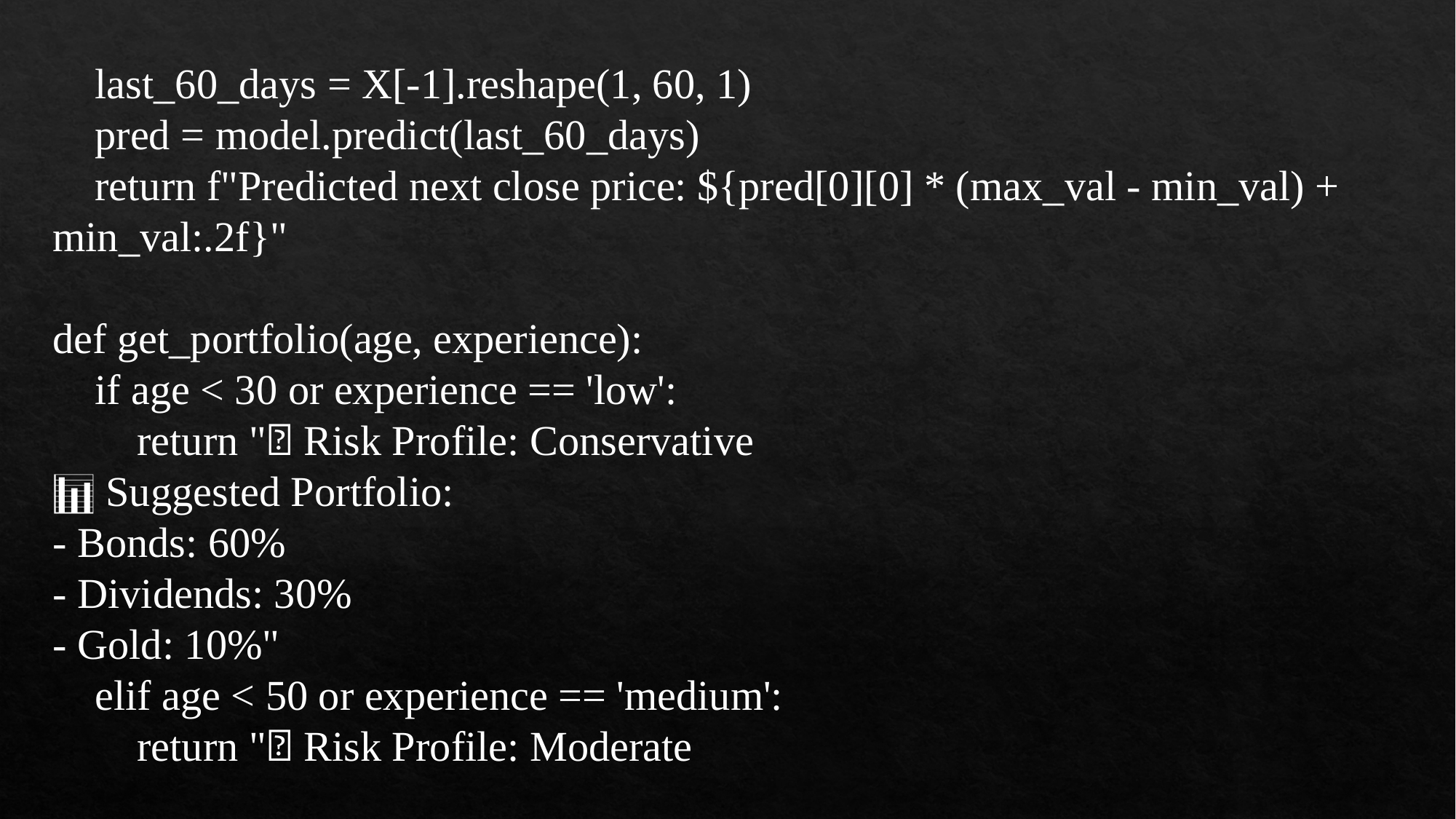

last_60_days = X[-1].reshape(1, 60, 1)
    pred = model.predict(last_60_days)
    return f"Predicted next close price: ${pred[0][0] * (max_val - min_val) + min_val:.2f}"
def get_portfolio(age, experience):
    if age < 30 or experience == 'low':
        return "🧭 Risk Profile: Conservative
📊 Suggested Portfolio:
- Bonds: 60%
- Dividends: 30%
- Gold: 10%"
    elif age < 50 or experience == 'medium':
        return "🧭 Risk Profile: Moderate